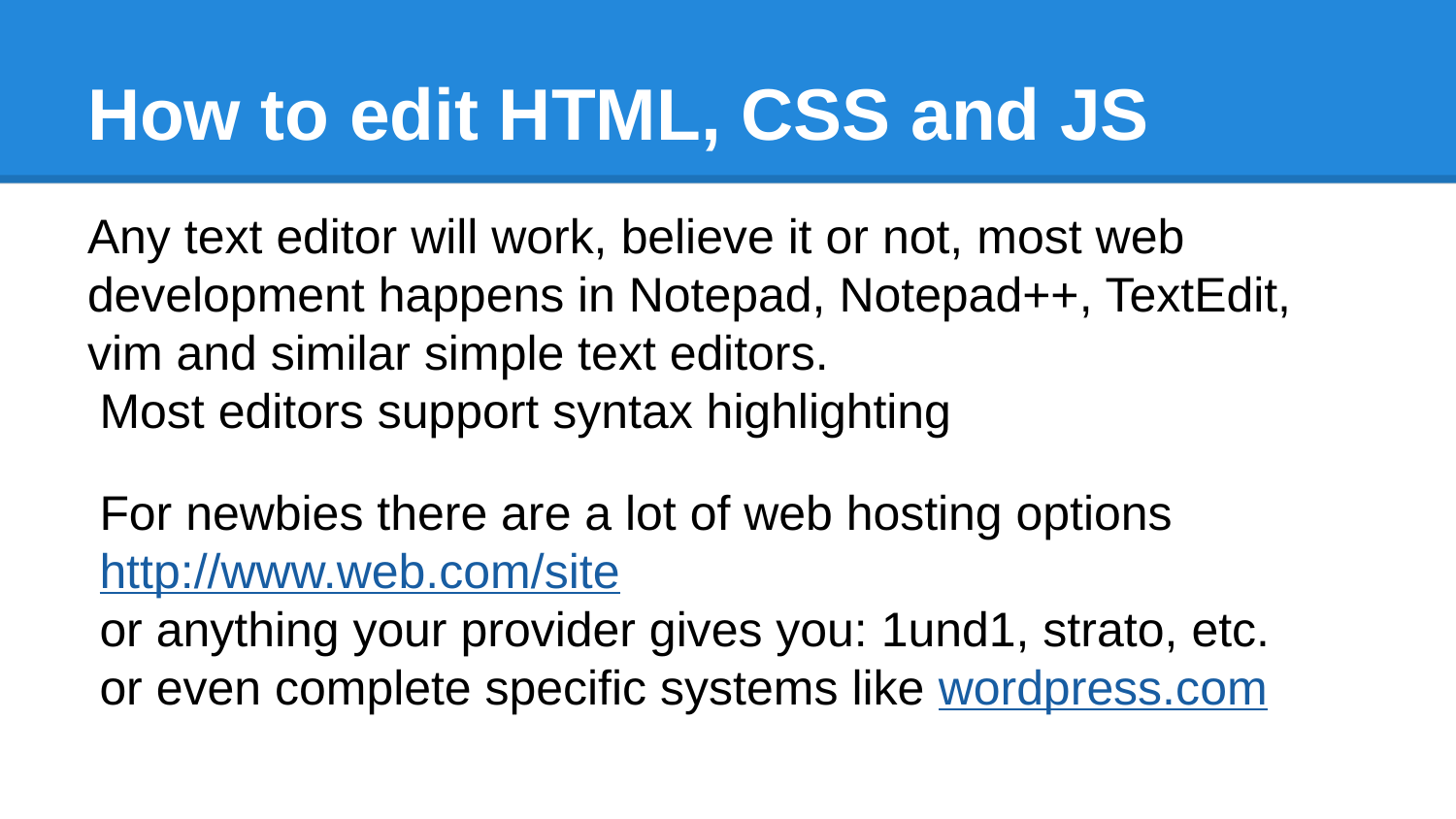

# How to edit HTML, CSS and JS
Any text editor will work, believe it or not, most web development happens in Notepad, Notepad++, TextEdit, vim and similar simple text editors.
Most editors support syntax highlighting

For newbies there are a lot of web hosting options
http://www.web.com/site
or anything your provider gives you: 1und1, strato, etc.
or even complete specific systems like wordpress.com